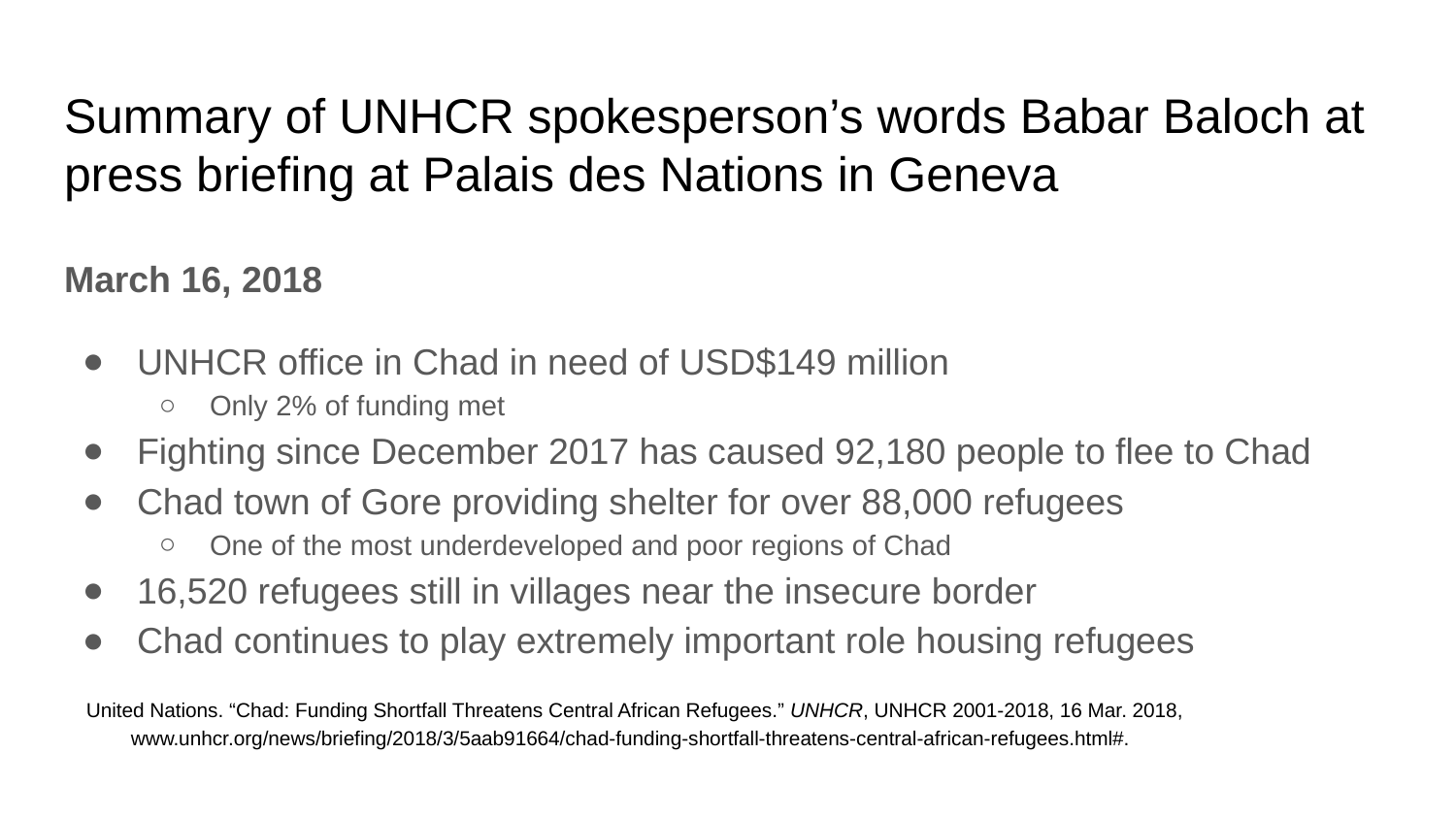

# Summary of UNHCR spokesperson’s words Babar Baloch at press briefing at Palais des Nations in Geneva

March 16, 2018
UNHCR office in Chad in need of USD$149 million
Only 2% of funding met
Fighting since December 2017 has caused 92,180 people to flee to Chad
Chad town of Gore providing shelter for over 88,000 refugees
One of the most underdeveloped and poor regions of Chad
16,520 refugees still in villages near the insecure border
Chad continues to play extremely important role housing refugees
United Nations. “Chad: Funding Shortfall Threatens Central African Refugees.” UNHCR, UNHCR 2001-2018, 16 Mar. 2018, www.unhcr.org/news/briefing/2018/3/5aab91664/chad-funding-shortfall-threatens-central-african-refugees.html#.